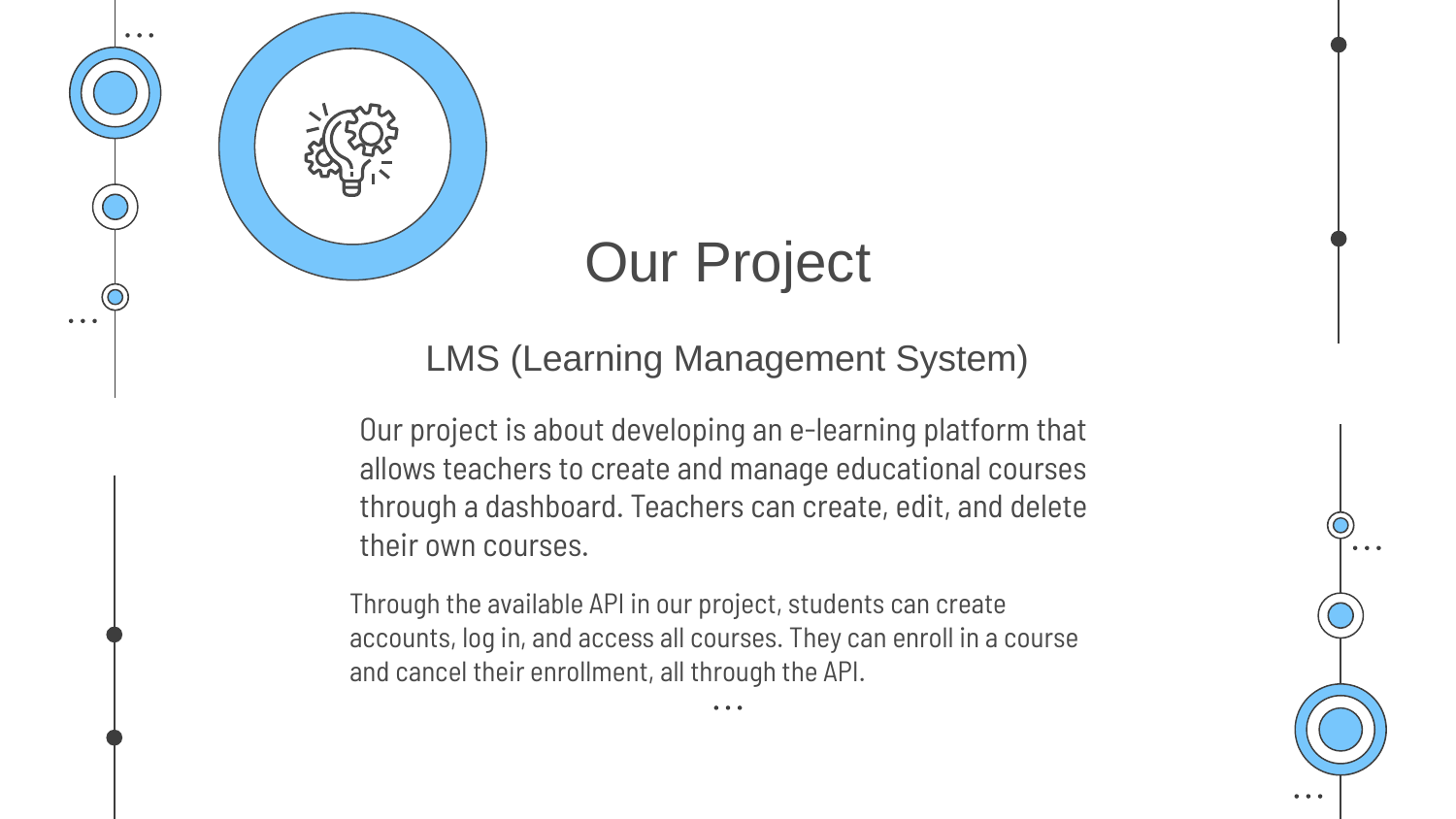

# Our Project
LMS (Learning Management System)
Our project is about developing an e-learning platform that allows teachers to create and manage educational courses through a dashboard. Teachers can create, edit, and delete their own courses.
Through the available API in our project, students can create accounts, log in, and access all courses. They can enroll in a course and cancel their enrollment, all through the API.